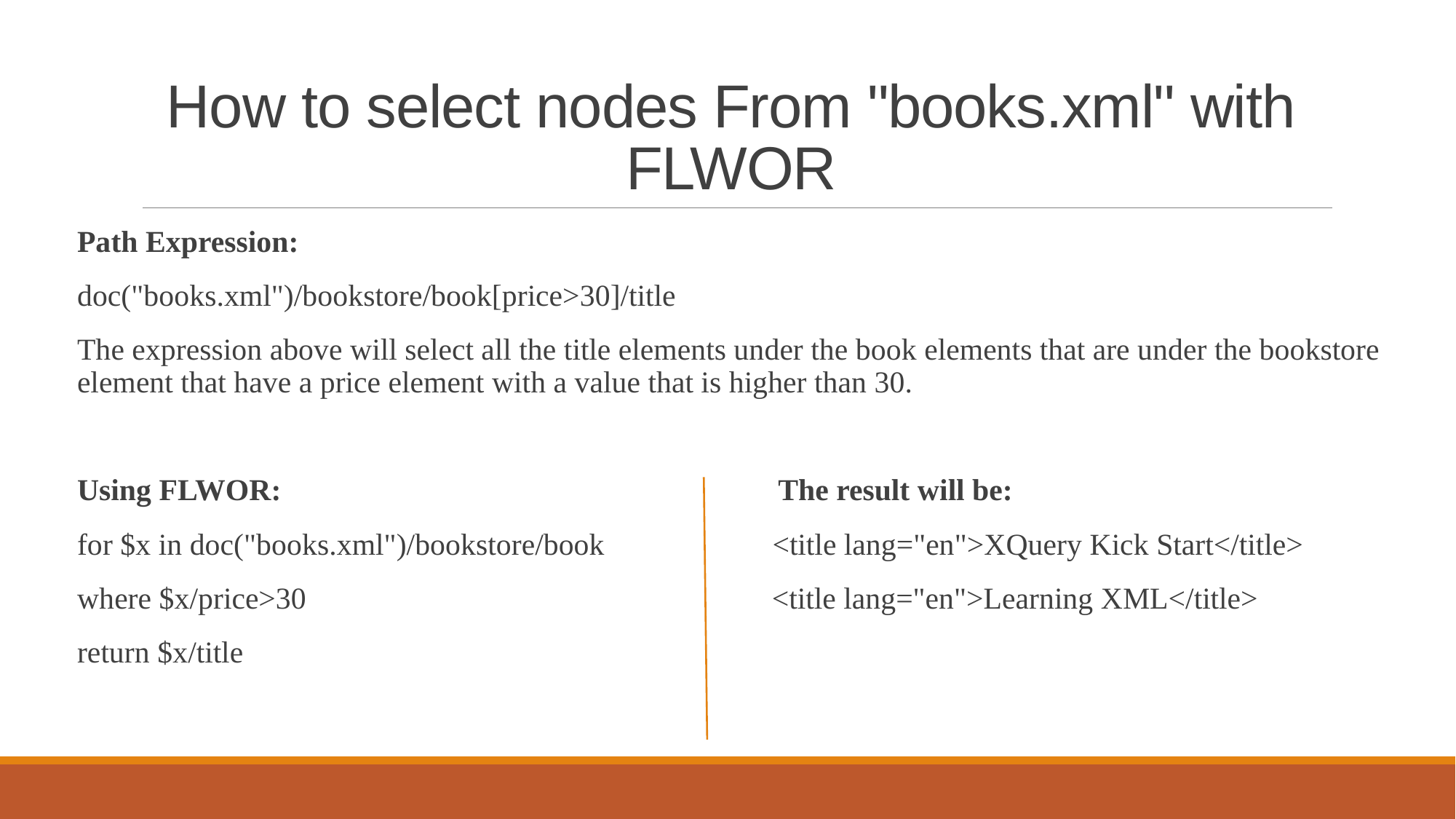

# How to select nodes From "books.xml" with FLWOR
Path Expression:
doc("books.xml")/bookstore/book[price>30]/title
The expression above will select all the title elements under the book elements that are under the bookstore element that have a price element with a value that is higher than 30.

Using FLWOR:                                                                 The result will be:
for $x in doc("books.xml")/bookstore/book                      <title lang="en">XQuery Kick Start</title>
where $x/price>30                                                             <title lang="en">Learning XML</title>
return $x/title